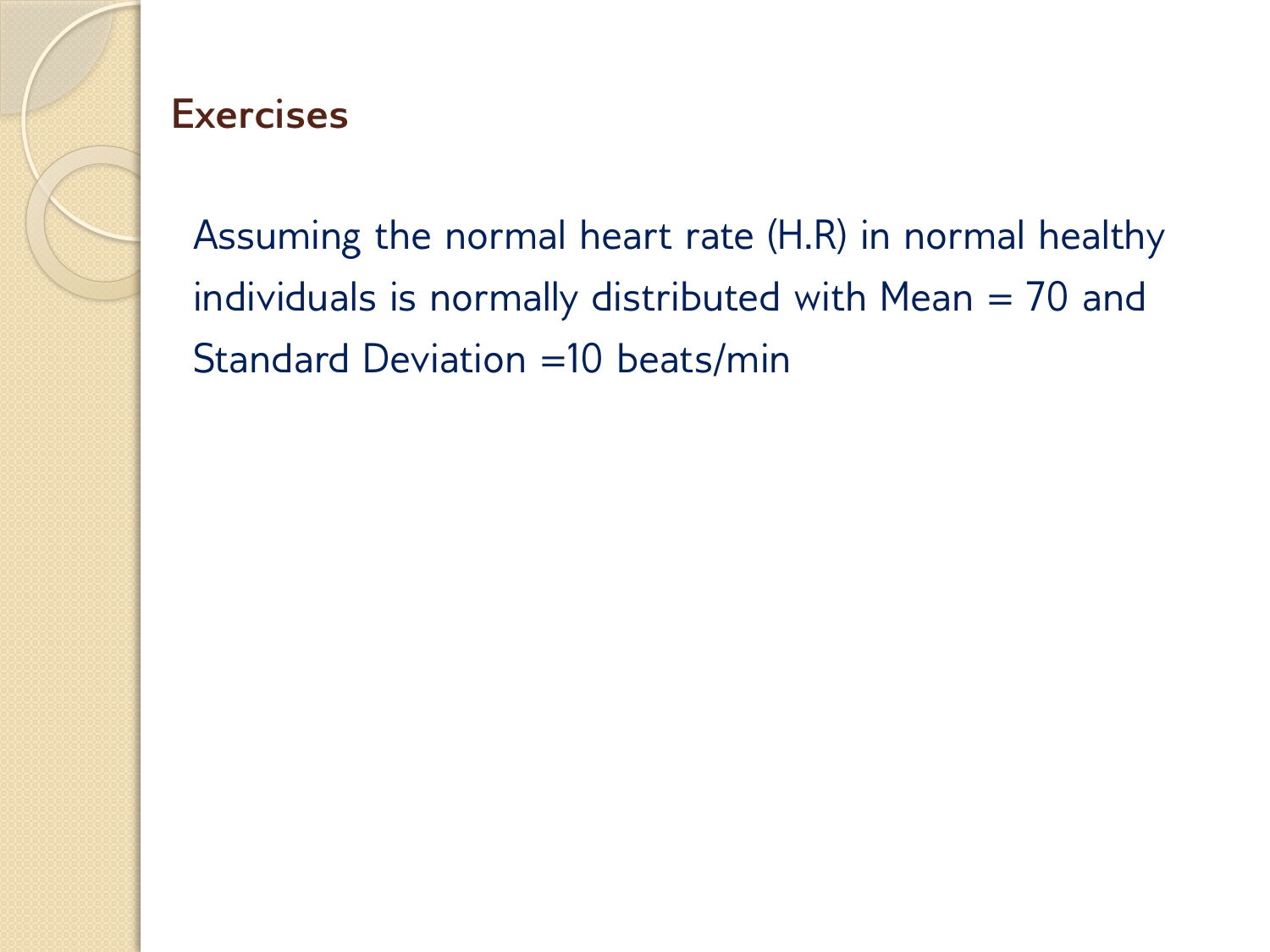

# Exercises
Assuming the normal heart rate (H.R) in normal healthy
individuals is normally distributed with Mean = 70 and
Standard Deviation =10 beats/min